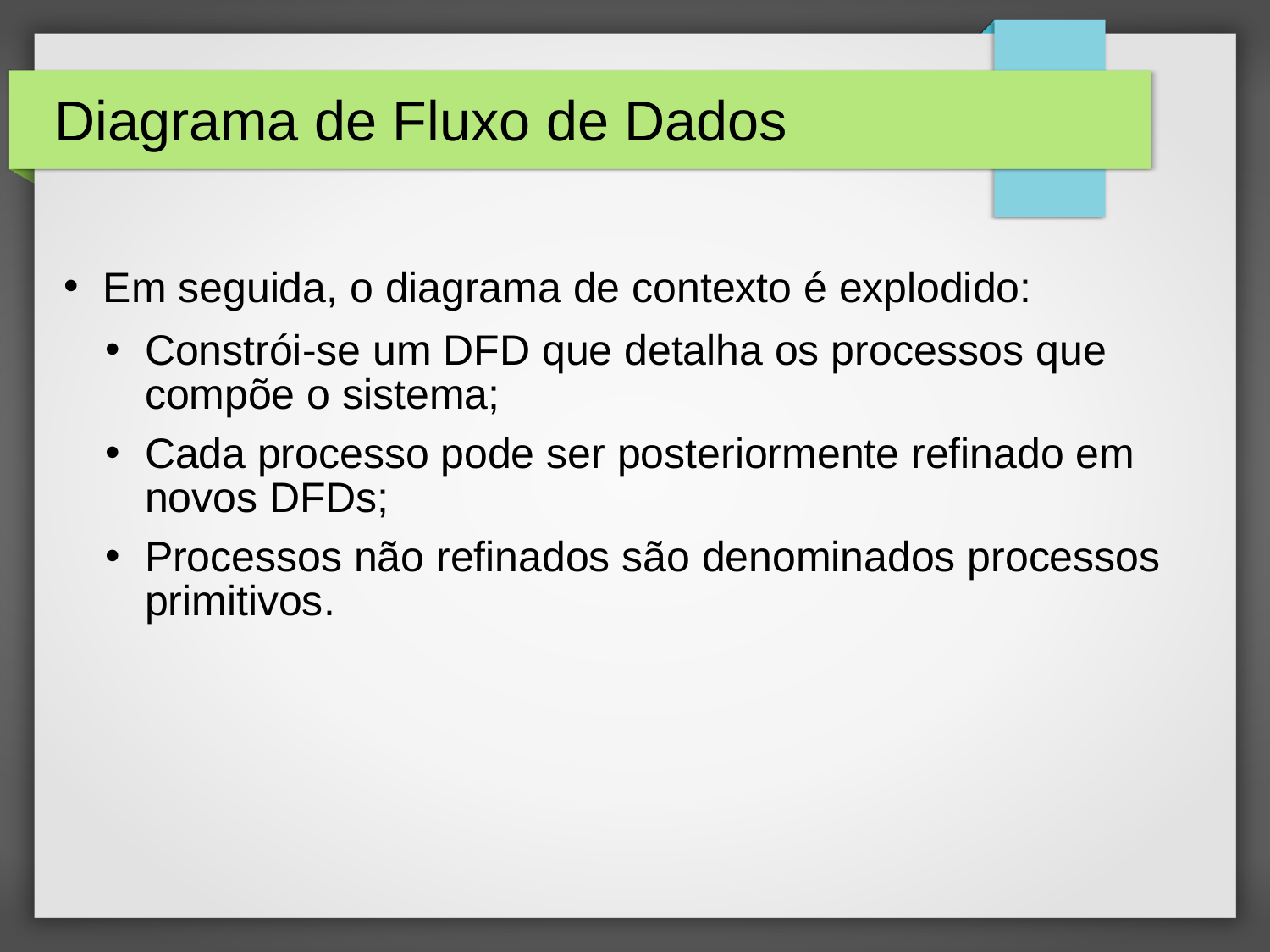

# Diagrama de Fluxo de Dados
Em seguida, o diagrama de contexto é explodido:
Constrói-se um DFD que detalha os processos que compõe o sistema;
Cada processo pode ser posteriormente refinado em novos DFDs;
Processos não refinados são denominados processos primitivos.